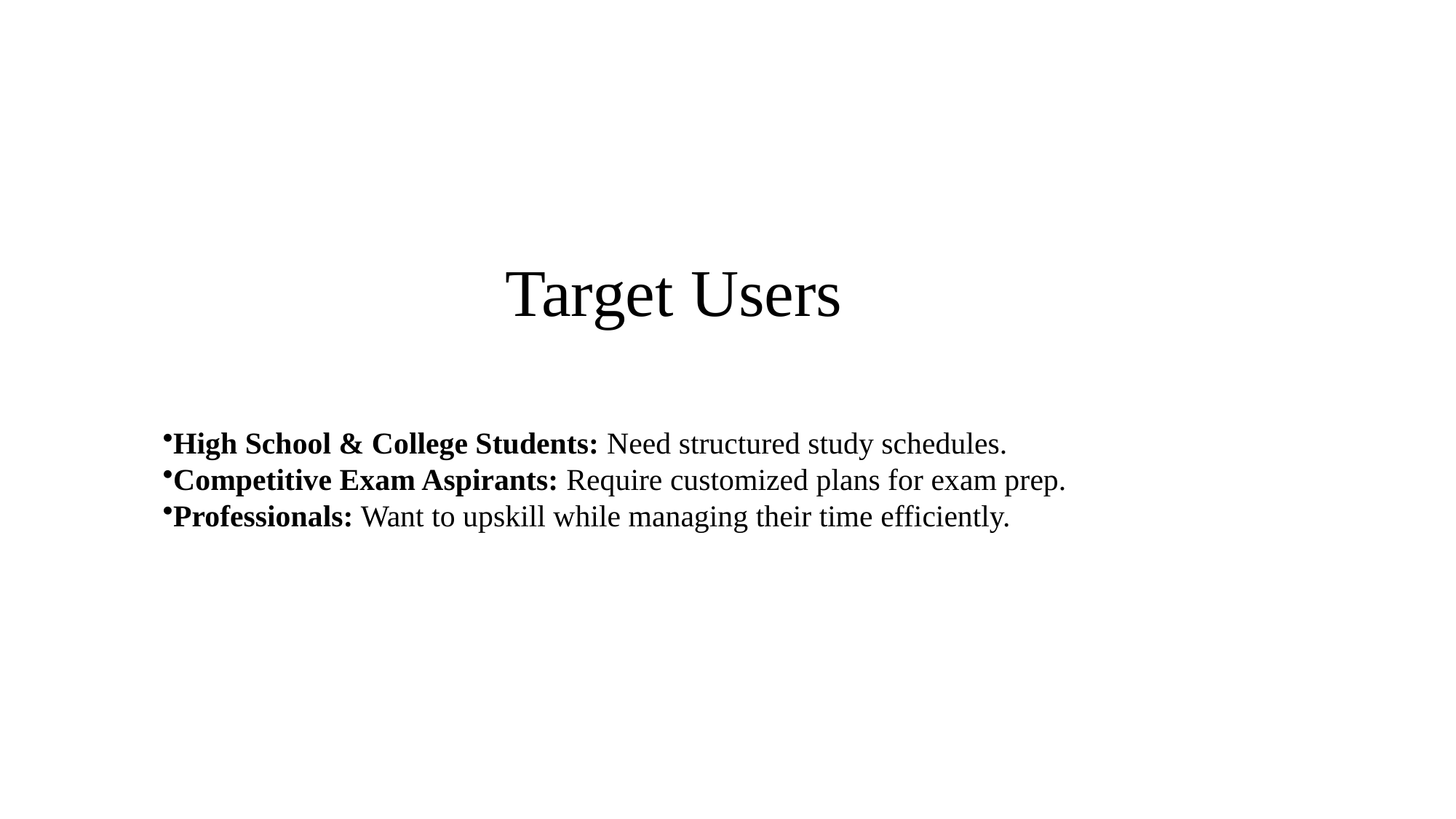

# Target Users
High School & College Students: Need structured study schedules.
Competitive Exam Aspirants: Require customized plans for exam prep.
Professionals: Want to upskill while managing their time efficiently.